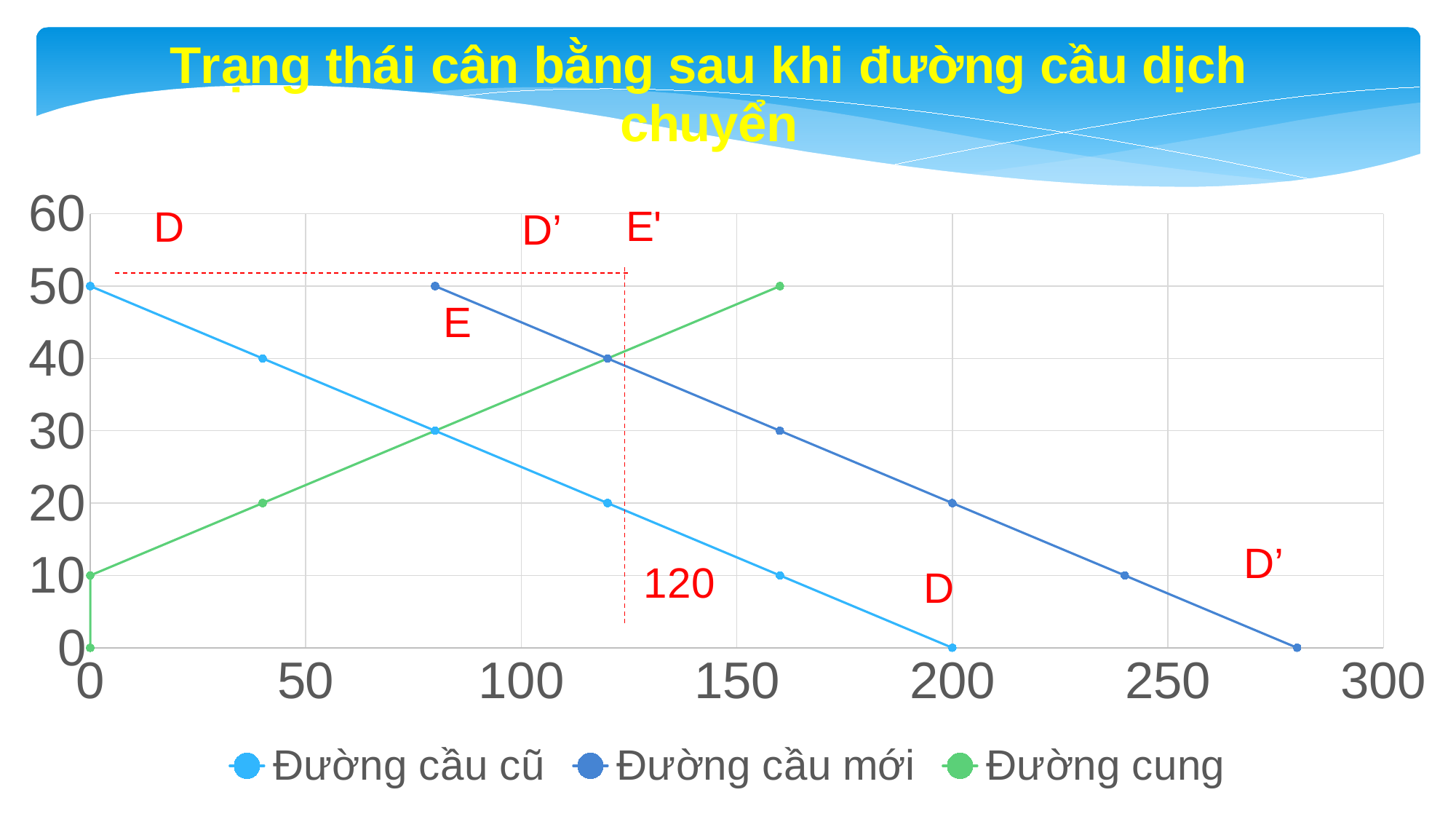

### Chart: Trạng thái cân bằng sau khi đường cầu dịch chuyển

| Category | Đường cầu cũ | Đường cầu mới | Đường cung |
|---|---|---|---|
D
D’
D’
D